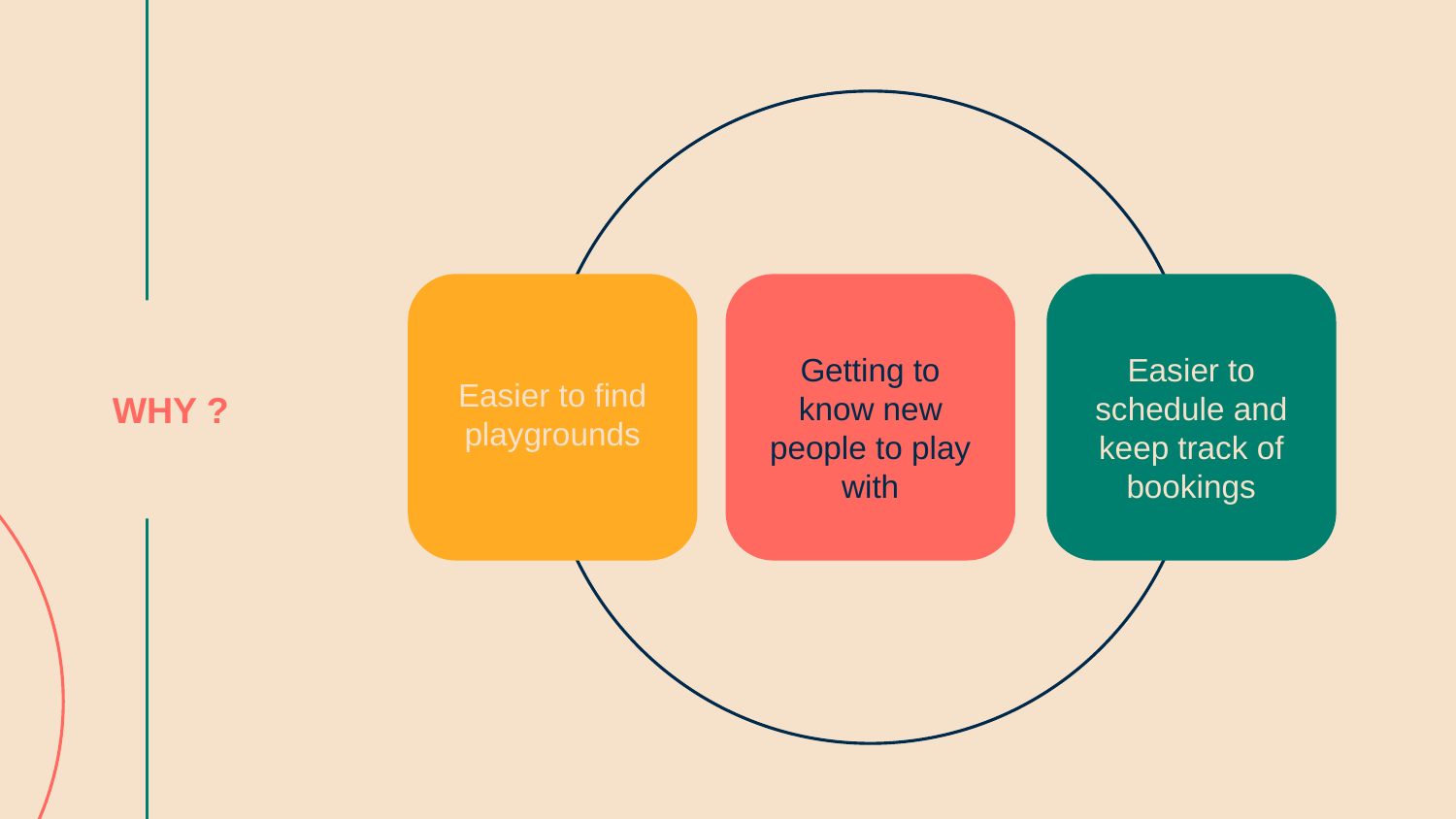

# WHY ?
Easier to find playgrounds
Getting to know new people to play with
Easier to schedule and keep track of bookings